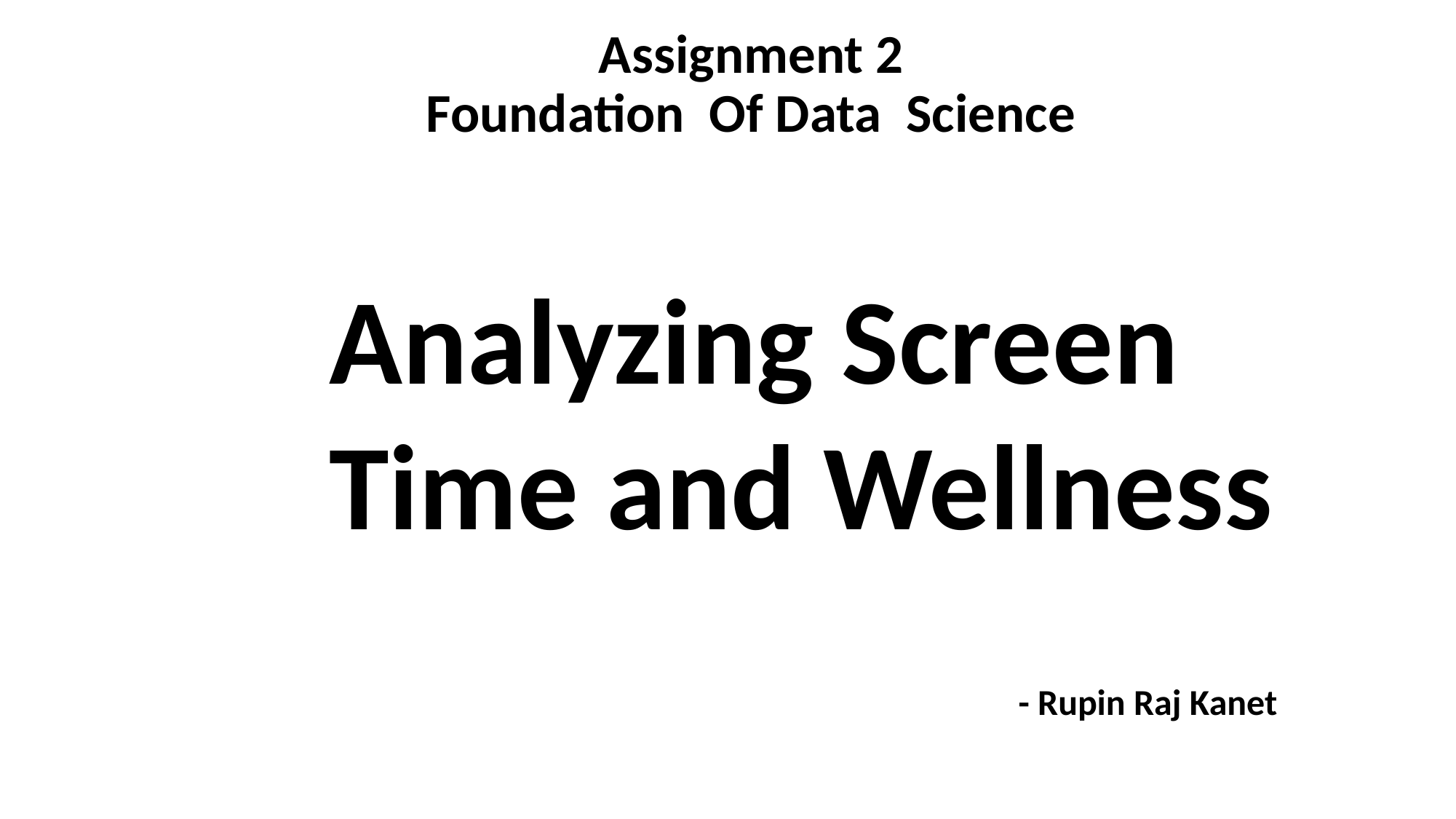

# Assignment 2 Foundation  Of Data  Science
Analyzing Screen Time and Wellness
- Rupin Raj Kanet